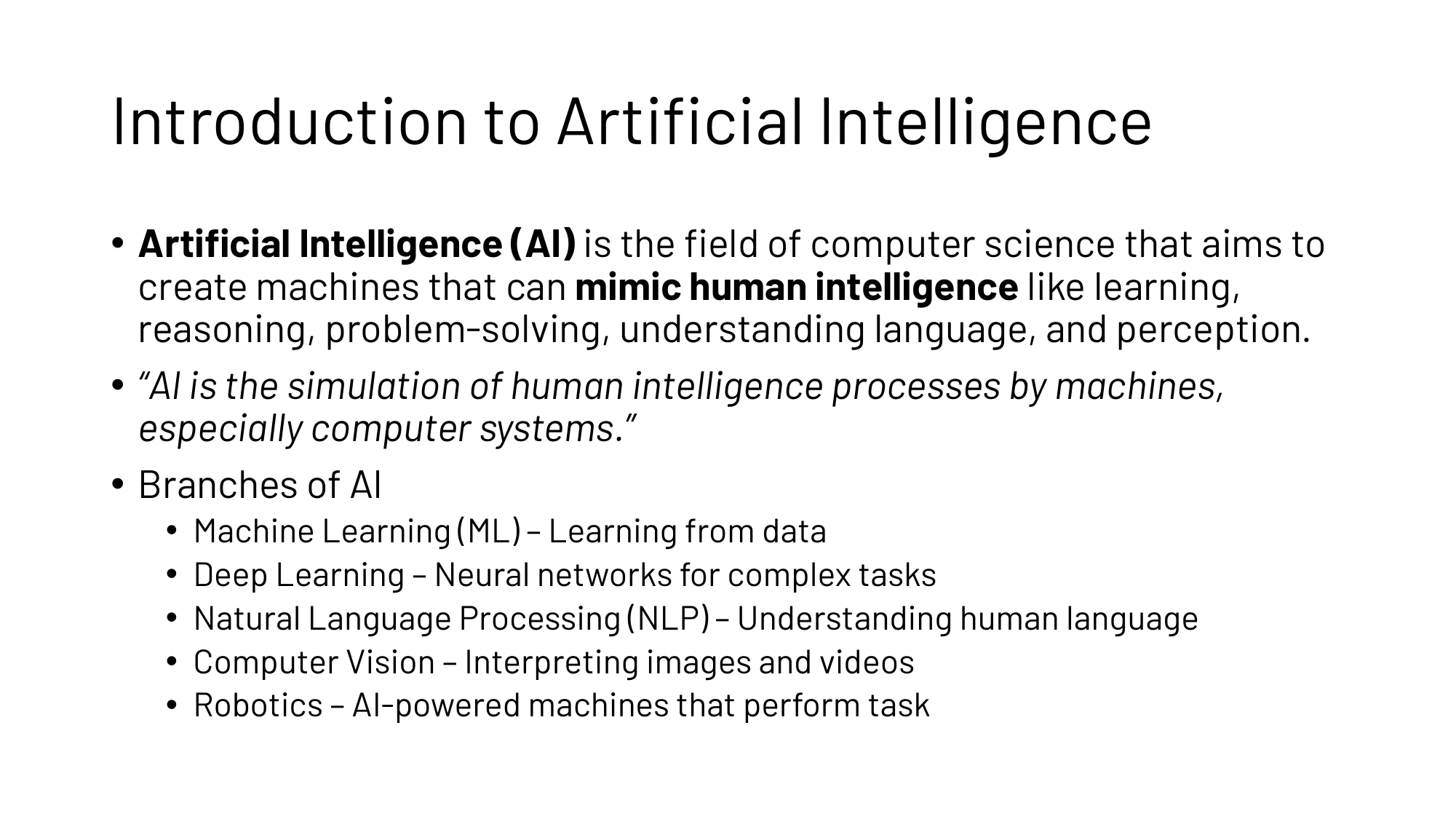

# Introduction to Artificial Intelligence
Artificial Intelligence (AI) is the field of computer science that aims to create machines that can mimic human intelligence like learning, reasoning, problem-solving, understanding language, and perception.
“AI is the simulation of human intelligence processes by machines, especially computer systems.”
Branches of AI
Machine Learning (ML) – Learning from data
Deep Learning – Neural networks for complex tasks
Natural Language Processing (NLP) – Understanding human language
Computer Vision – Interpreting images and videos
Robotics – AI-powered machines that perform task